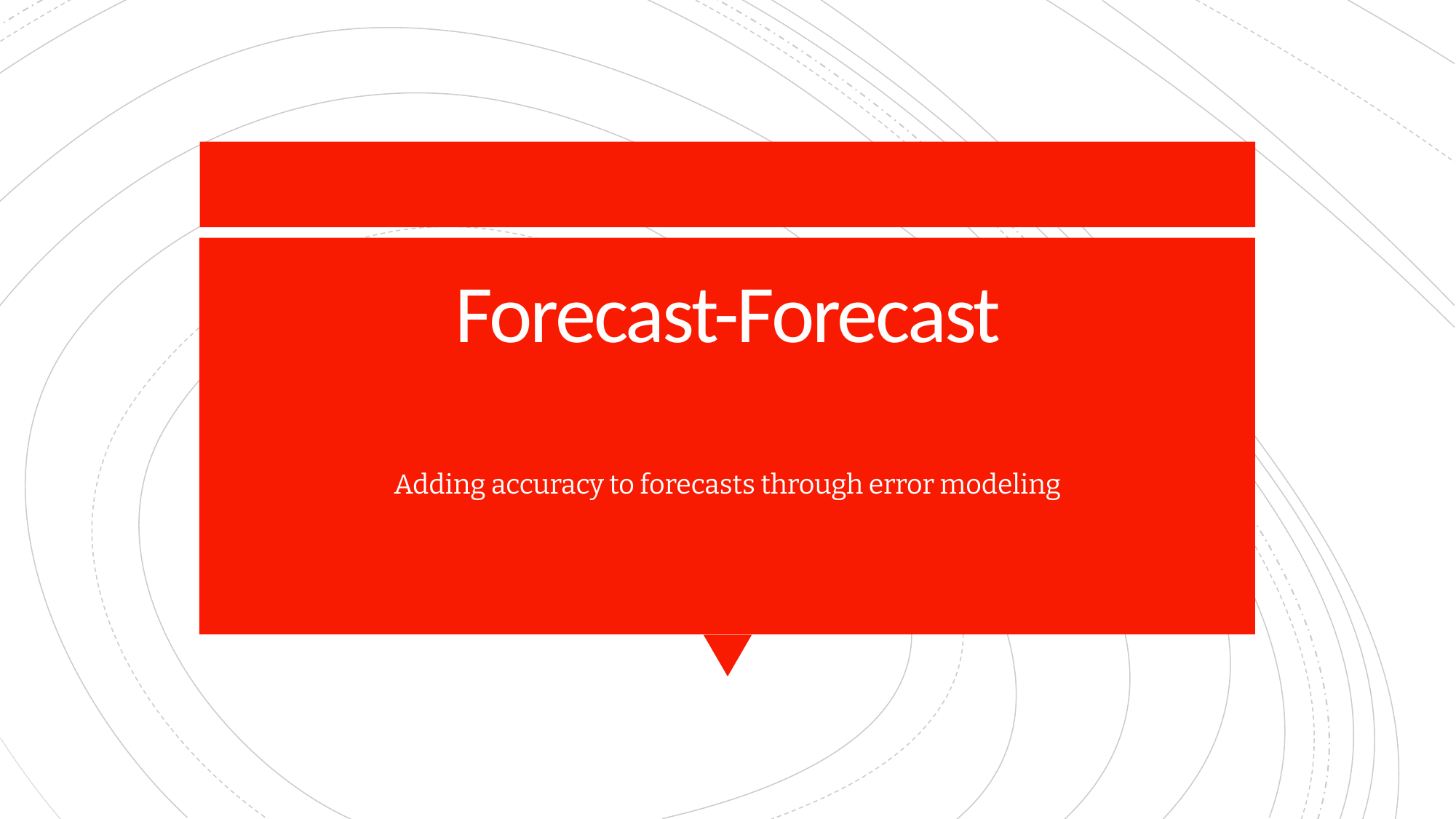

# Forecast-Forecast
Adding accuracy to forecasts through error modeling